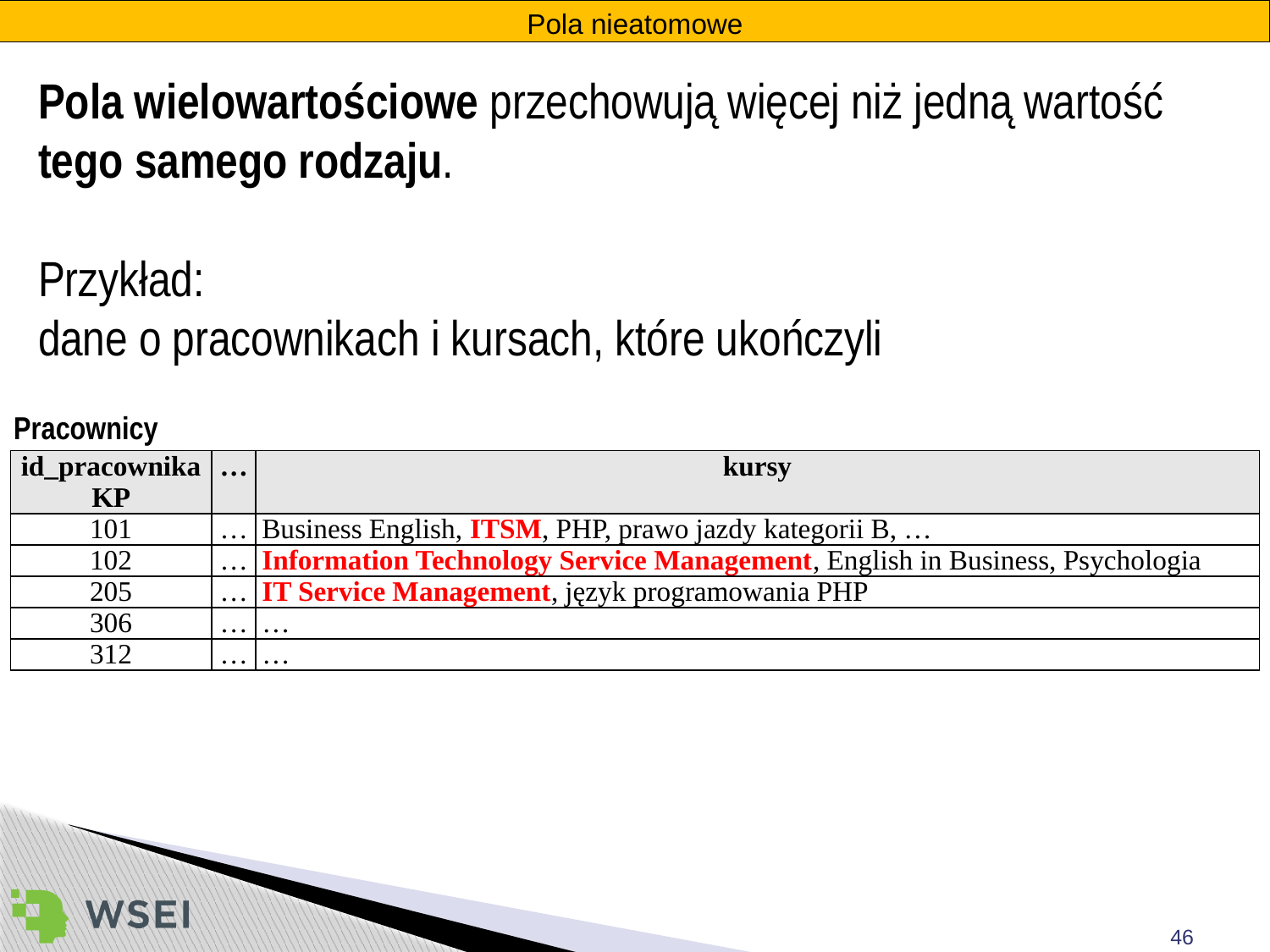

Pola nieatomowe
Pola wielowartościowe przechowują więcej niż jedną wartość tego samego rodzaju.

Przykład:
dane o pracownikach i kursach, które ukończyli
Pracownicy
| id\_pracownika KP | … | kursy |
| --- | --- | --- |
| 101 | … | Business English, ITSM, PHP, prawo jazdy kategorii B, … |
| 102 | … | Information Technology Service Management, English in Business, Psychologia |
| 205 | … | IT Service Management, język programowania PHP |
| 306 | … | … |
| 312 | … | … |
46